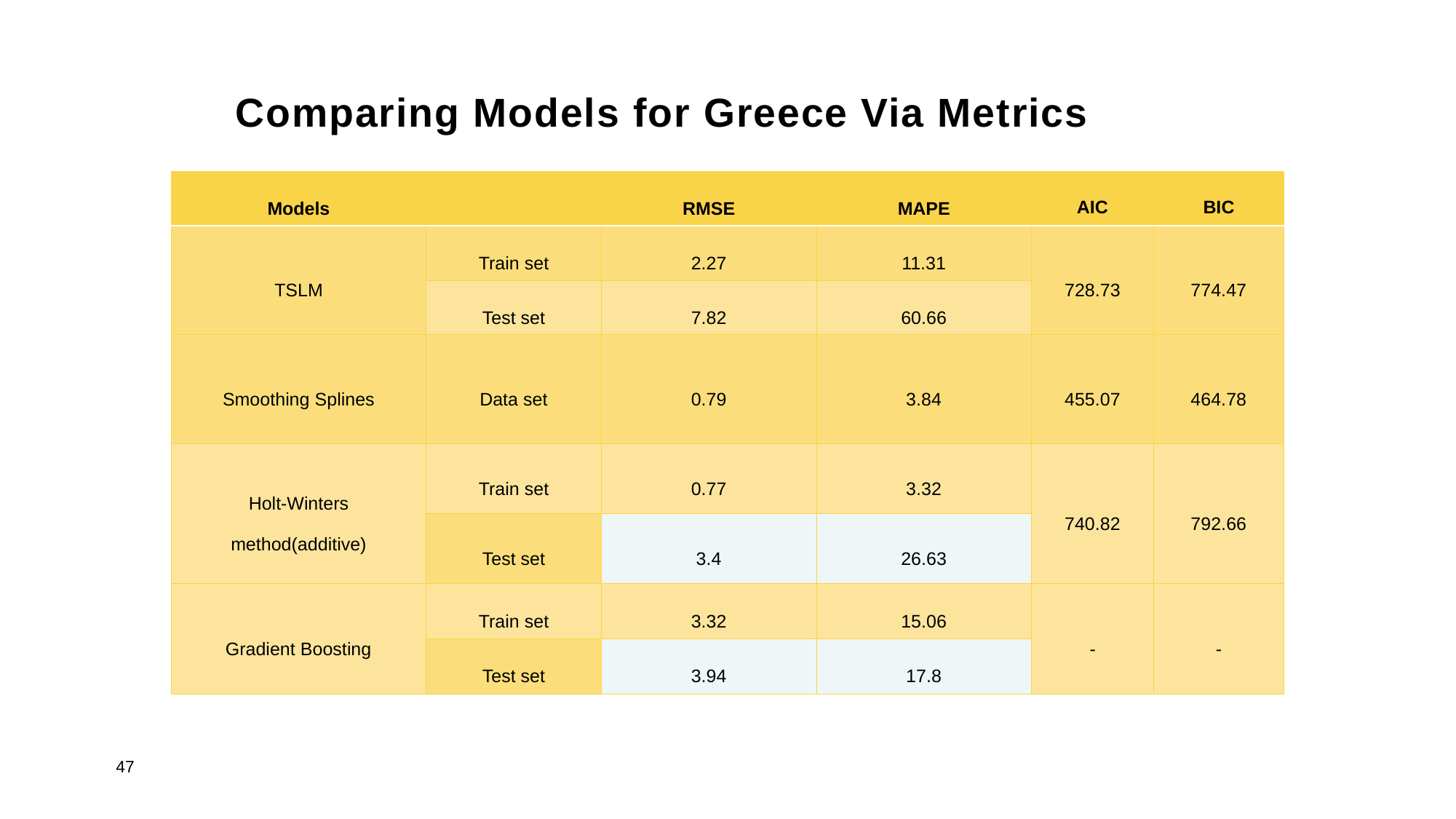

# Comparing Models for Greece Via Metrics
| Models |  | RMSE | MAPE | AIC | BIC |
| --- | --- | --- | --- | --- | --- |
| TSLM | Train set | 2.27 | 11.31 | 728.73 | 774.47 |
|  | Test set | 7.82 | 60.66 |  |  |
| Smoothing Splines | Data set | 0.79 | 3.84 | 455.07 | 464.78 |
| Holt-Winters method(additive) | Train set | 0.77 | 3.32 | 740.82 | 792.66 |
|  | Test set | 3.4 | 26.63 |  |  |
| Gradient Boosting | Train set | 3.32 | 15.06 | - | - |
|  | Test set | 3.94 | 17.8 |  |  |
47